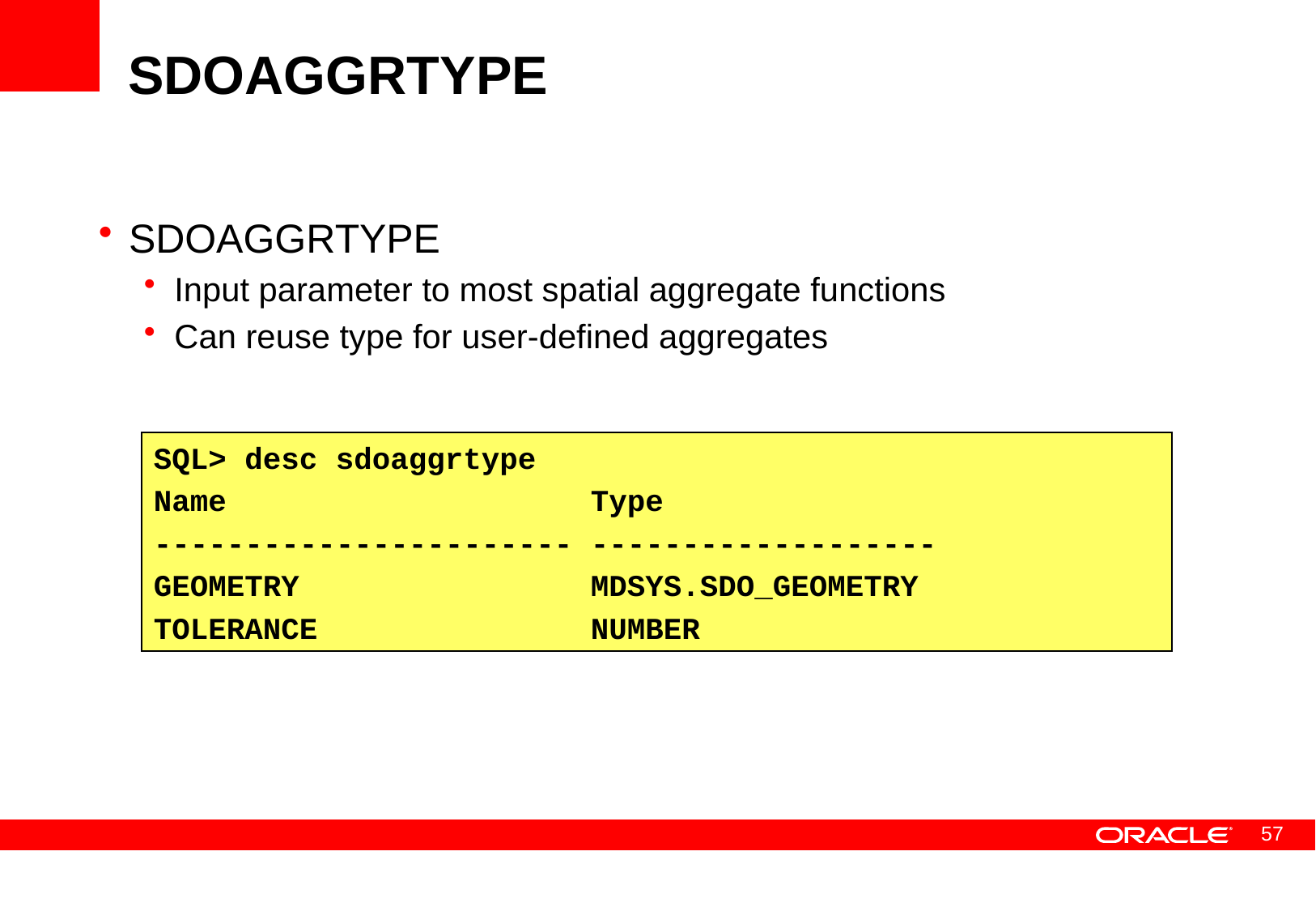

# SDOAGGRTYPE
SDOAGGRTYPE
Input parameter to most spatial aggregate functions
Can reuse type for user-defined aggregates

SQL> desc sdoaggrtype
Name                    Type
----------------------- -------------------
GEOMETRY                MDSYS.SDO_GEOMETRY
TOLERANCE               NUMBER